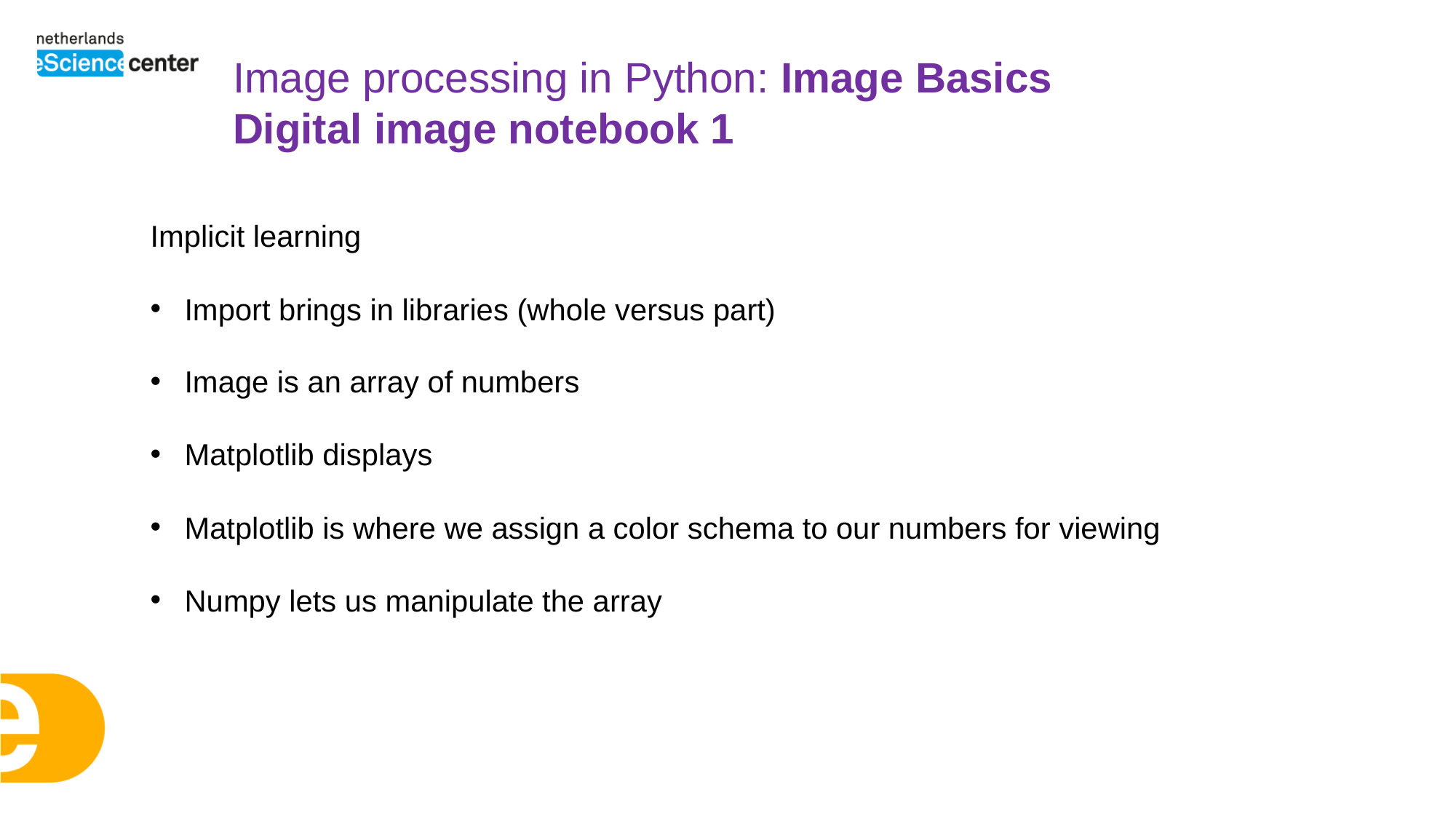

Image processing in Python: Image Basics
Digital image notebook 1

Implicit learning

Import brings in libraries (whole versus part)

Image is an array of numbers

Matplotlib displays

Matplotlib is where we assign a color schema to our numbers for viewing

Numpy lets us manipulate the array